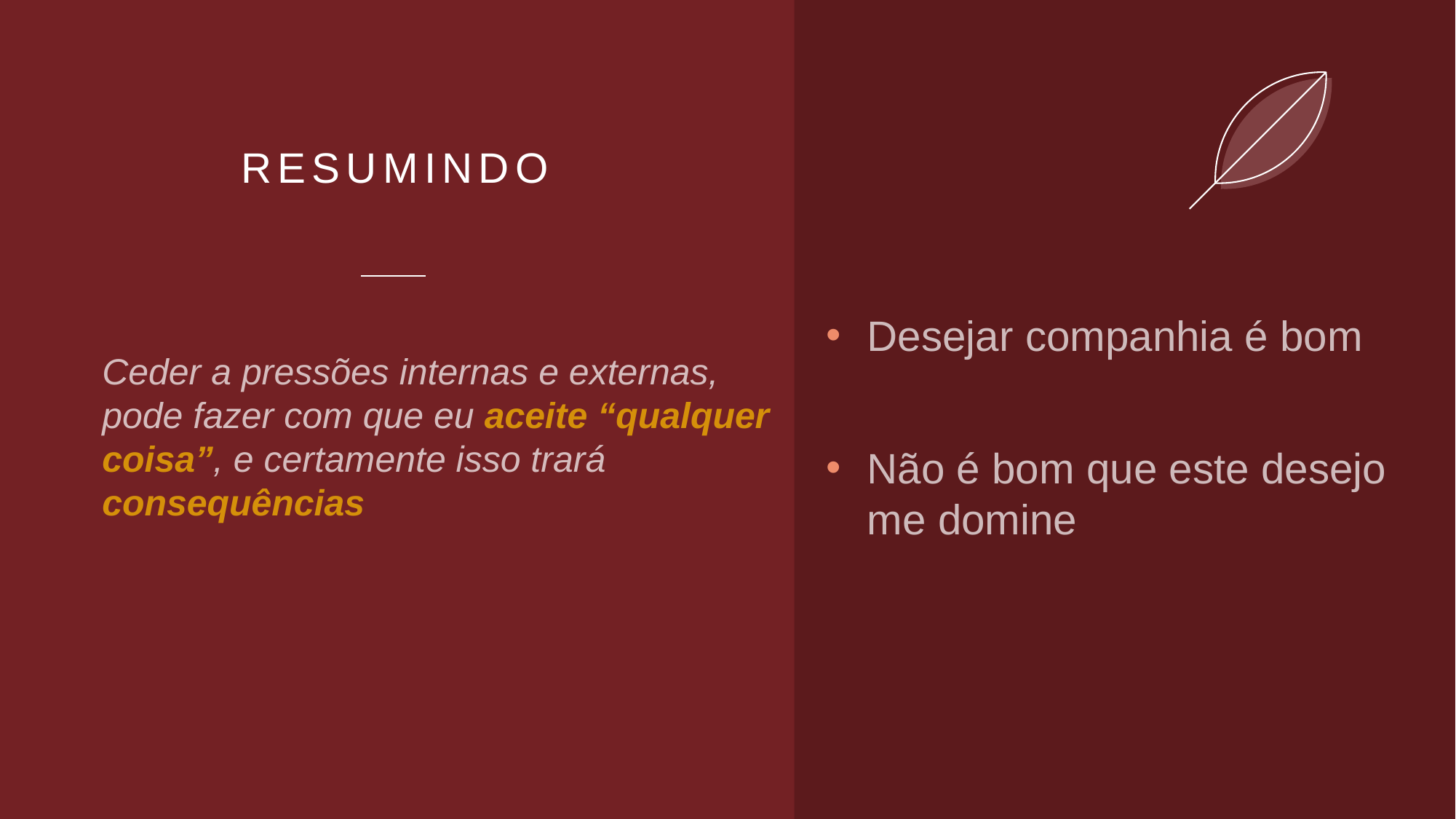

# Resumindo
Desejar companhia é bom

Não é bom que este desejo me domine
Ceder a pressões internas e externas, pode fazer com que eu aceite “qualquer coisa”, e certamente isso trará consequências